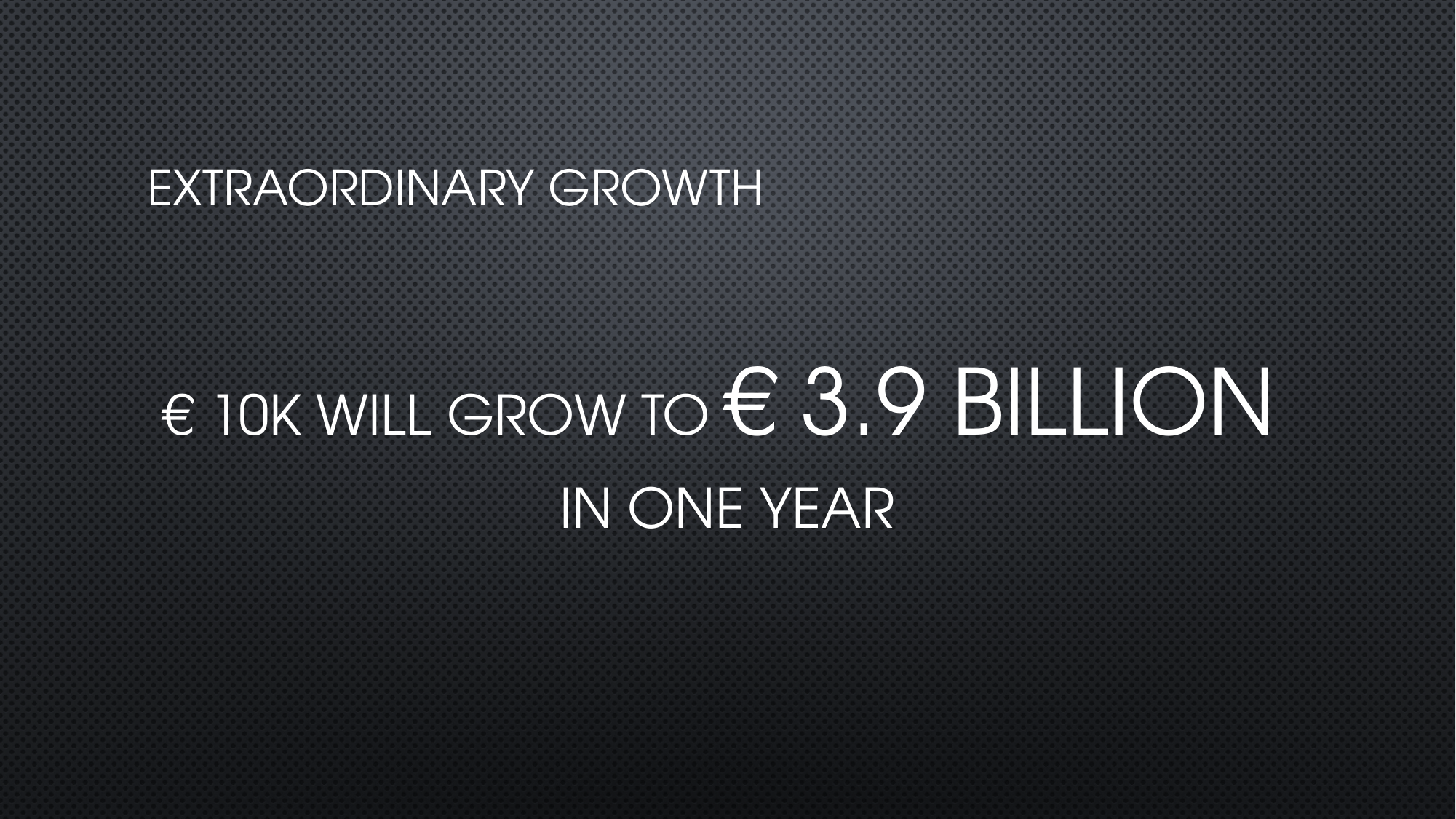

# Extraordinary growth
€ 10K will grow to € 3.9 BILLION
in one year